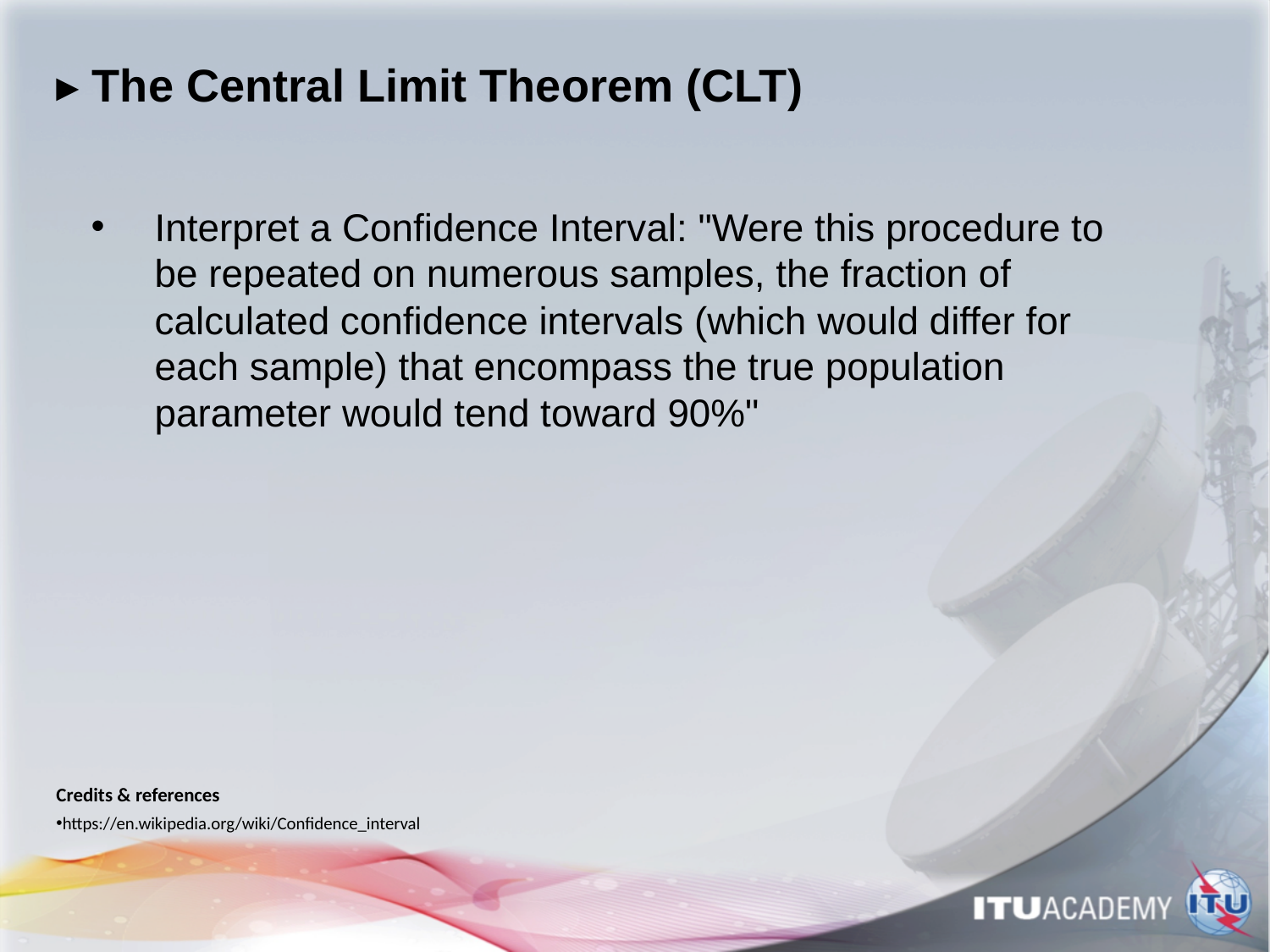

# ▸ The Central Limit Theorem (CLT)
Interpret a Confidence Interval: "Were this procedure to be repeated on numerous samples, the fraction of calculated confidence intervals (which would differ for each sample) that encompass the true population parameter would tend toward 90%"
Credits & references
https://en.wikipedia.org/wiki/Confidence_interval